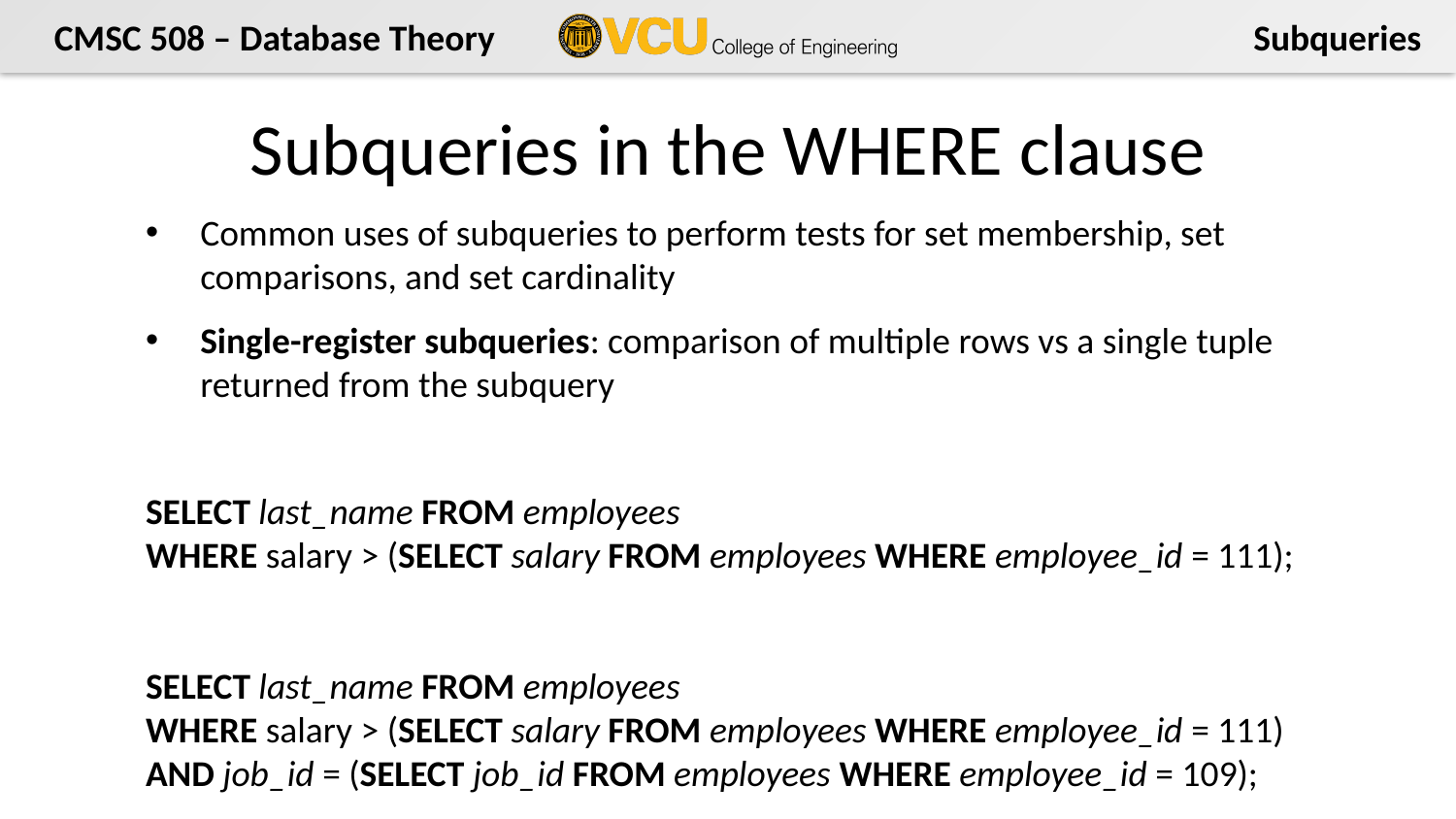

Subqueries in the WHERE clause
Common uses of subqueries to perform tests for set membership, set comparisons, and set cardinality
Single-register subqueries: comparison of multiple rows vs a single tuple returned from the subquery

SELECT last_name FROM employees
WHERE salary > (SELECT salary FROM employees WHERE employee_id = 111);

SELECT last_name FROM employees
WHERE salary > (SELECT salary FROM employees WHERE employee_id = 111)
AND job_id = (SELECT job_id FROM employees WHERE employee_id = 109);